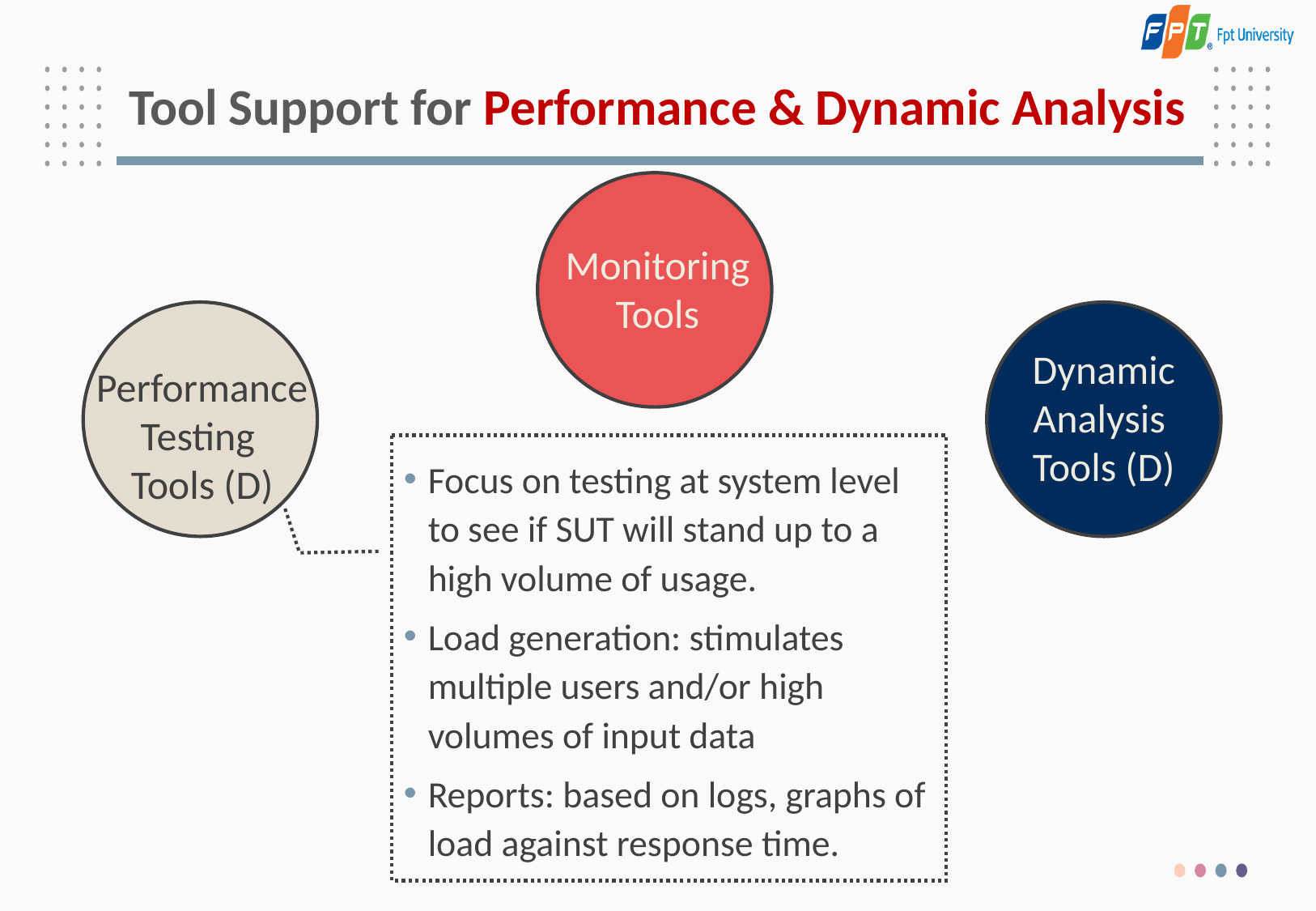

# Tool Support for Performance & Dynamic Analysis

Monitoring Tools

Performance Testing
Tools (D)

Dynamic Analysis
Tools (D)
Focus on testing at system level to see if SUT will stand up to a high volume of usage.
Load generation: stimulates multiple users and/or high volumes of input data
Reports: based on logs, graphs of load against response time.